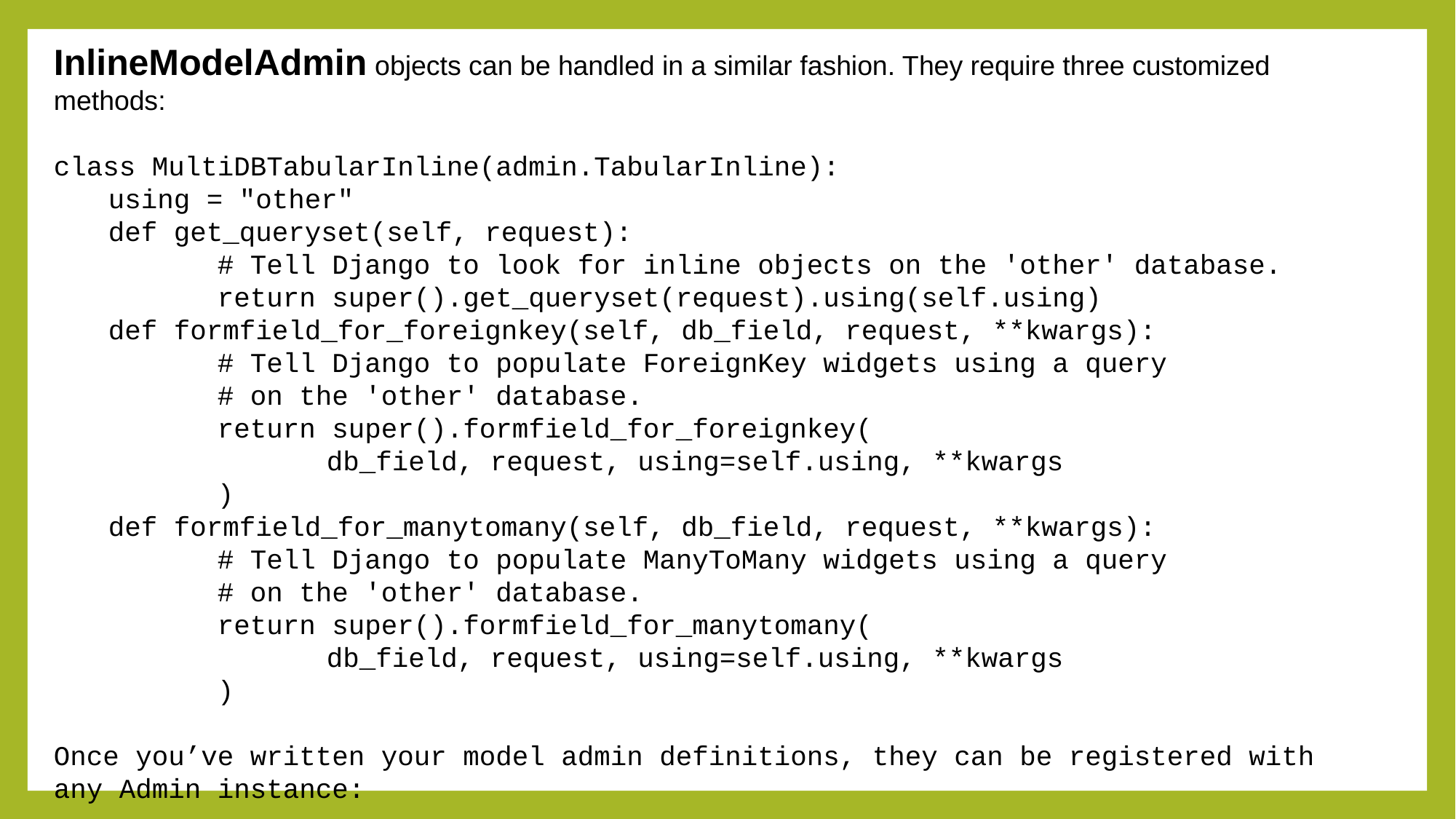

InlineModelAdmin objects can be handled in a similar fashion. They require three customized methods:

class MultiDBTabularInline(admin.TabularInline):
using = "other"
def get_queryset(self, request):
	# Tell Django to look for inline objects on the 'other' database.
	return super().get_queryset(request).using(self.using)
def formfield_for_foreignkey(self, db_field, request, **kwargs):
	# Tell Django to populate ForeignKey widgets using a query
	# on the 'other' database.
	return super().formfield_for_foreignkey(
		db_field, request, using=self.using, **kwargs
	)
def formfield_for_manytomany(self, db_field, request, **kwargs):
	# Tell Django to populate ManyToMany widgets using a query
	# on the 'other' database.
	return super().formfield_for_manytomany(
		db_field, request, using=self.using, **kwargs
	)

Once you’ve written your model admin definitions, they can be registered with any Admin instance: